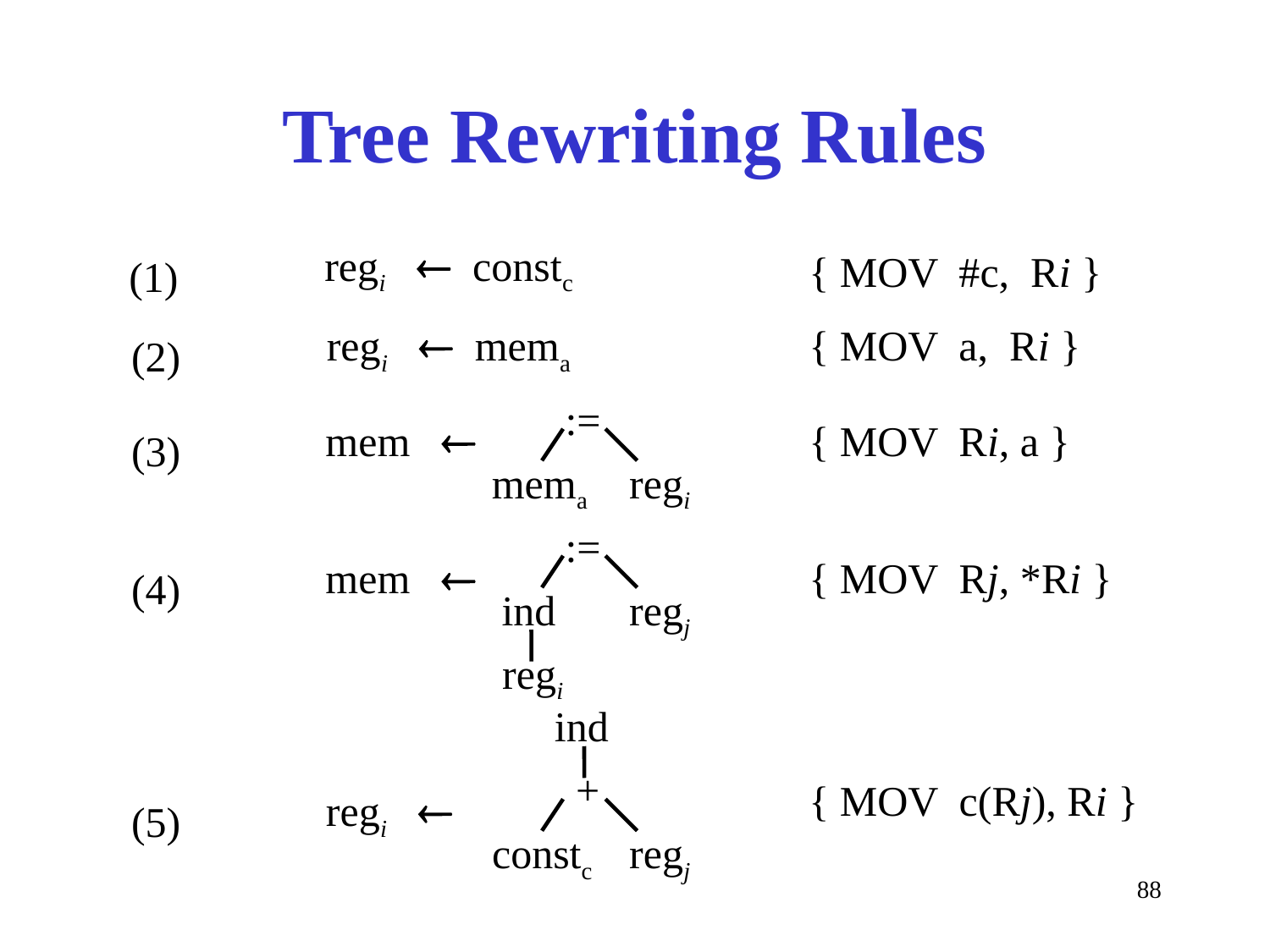

# Tree Rewriting Rules
regi   ←  constc
{ MOV  #c,  Ri }
(1)
regi   ←  mema
{ MOV  a,  Ri }
(2)
:=

mema
regi
mem   ←
{ MOV  Ri, a }
(3)
:=
mem   ←

ind
regj

regi
{ MOV  Rj, *Ri }
(4)
ind

+
regi   ←

constc
regj
{ MOV  c(Rj), Ri }
(5)
88